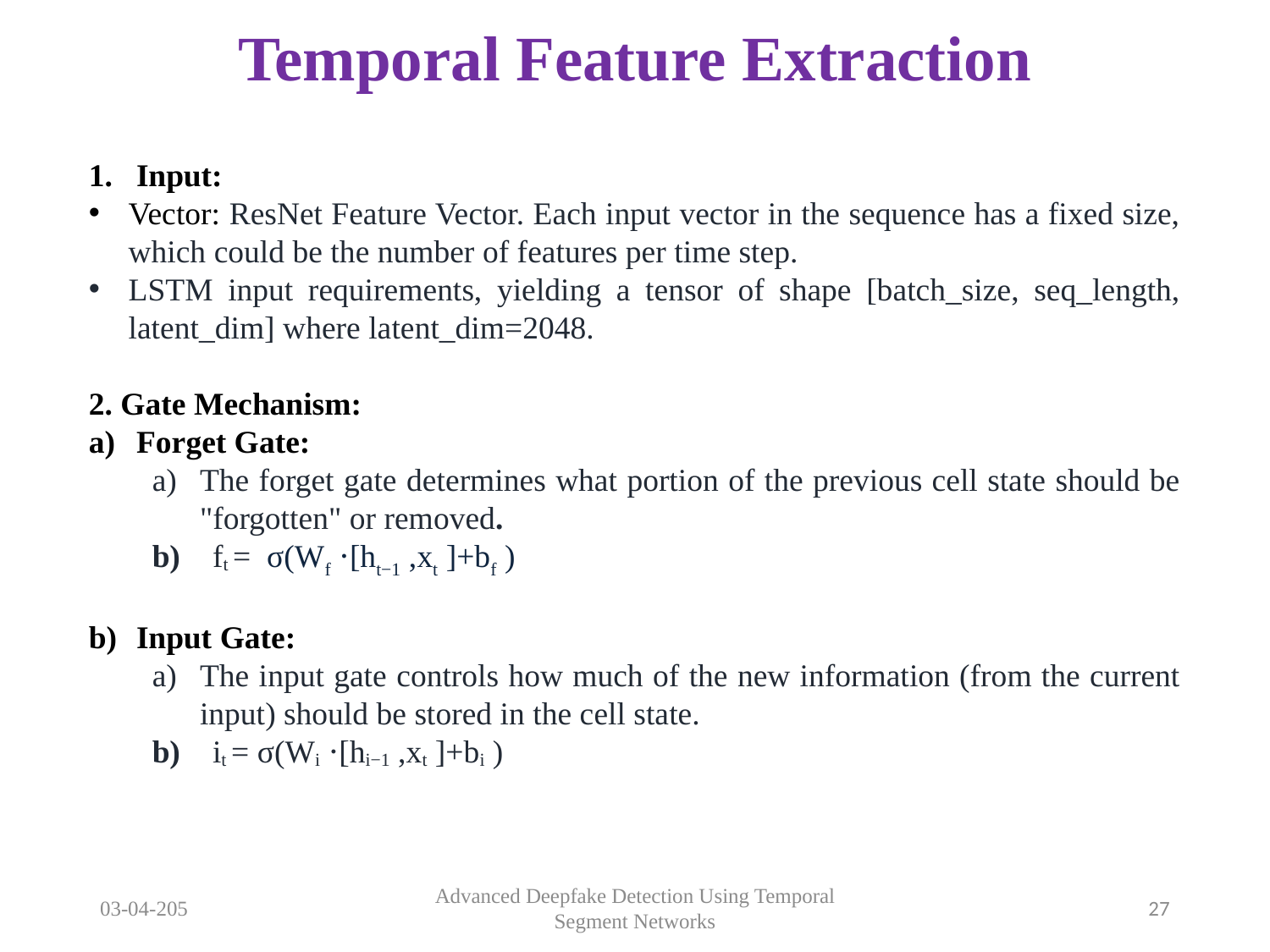

# Temporal Feature Extraction
Input:
Vector: ResNet Feature Vector. Each input vector in the sequence has a fixed size, which could be the number of features per time step.
LSTM input requirements, yielding a tensor of shape [batch_size, seq_length, latent_dim] where latent_dim=2048.

2. Gate Mechanism:
Forget Gate:
The forget gate determines what portion of the previous cell state should be "forgotten" or removed.
b)    ft​ =  σ(Wf​ ⋅[ht−1​ ,xt​ ]+bf )

Input Gate:
The input gate controls how much of the new information (from the current input) should be stored in the cell state.
b)    it​ = σ(Wi ⋅[hi−1​ ,xt​ ]+bi )

03-04-205
Advanced Deepfake Detection Using Temporal Segment Networks
27